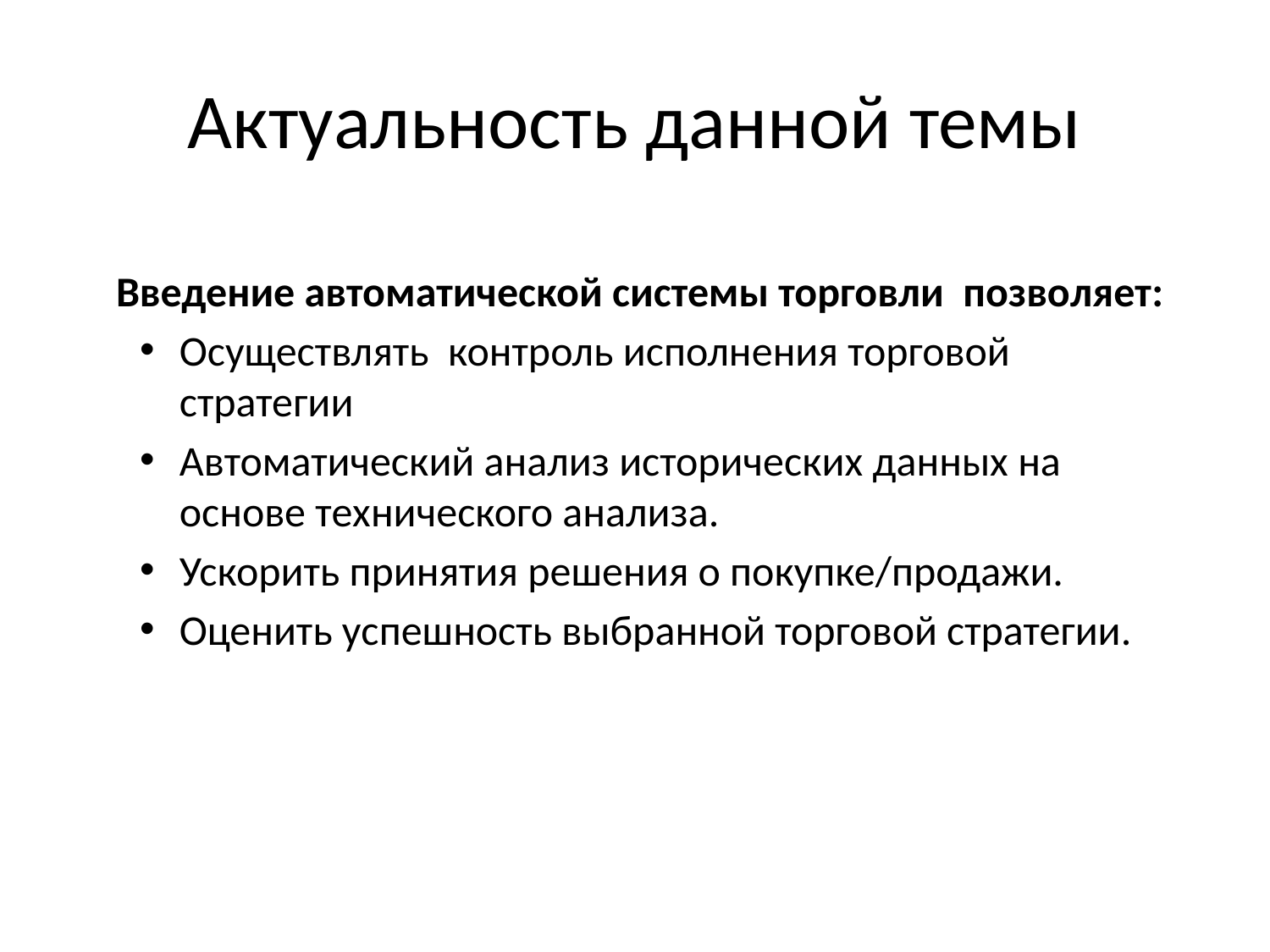

# Актуальность данной темы
 Введение автоматической системы торговли  позволяет:
Осуществлять  контроль исполнения торговой стратегии
Автоматический анализ исторических данных на основе технического анализа.
Ускорить принятия решения о покупке/продажи.
Оценить успешность выбранной торговой стратегии.